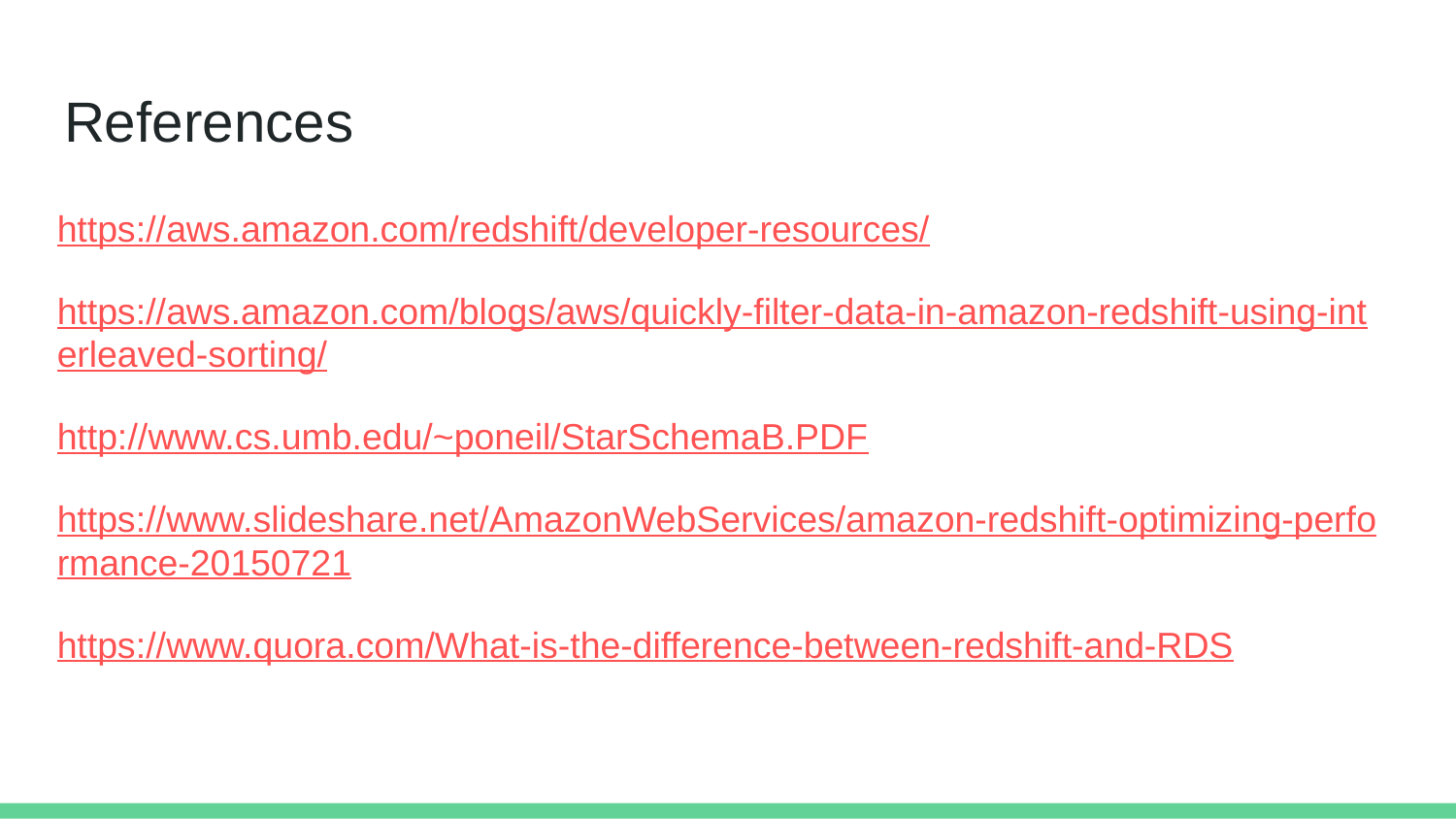

# References
https://aws.amazon.com/redshift/developer-resources/
https://aws.amazon.com/blogs/aws/quickly-filter-data-in-amazon-redshift-using-interleaved-sorting/
http://www.cs.umb.edu/~poneil/StarSchemaB.PDF
https://www.slideshare.net/AmazonWebServices/amazon-redshift-optimizing-performance-20150721
https://www.quora.com/What-is-the-difference-between-redshift-and-RDS